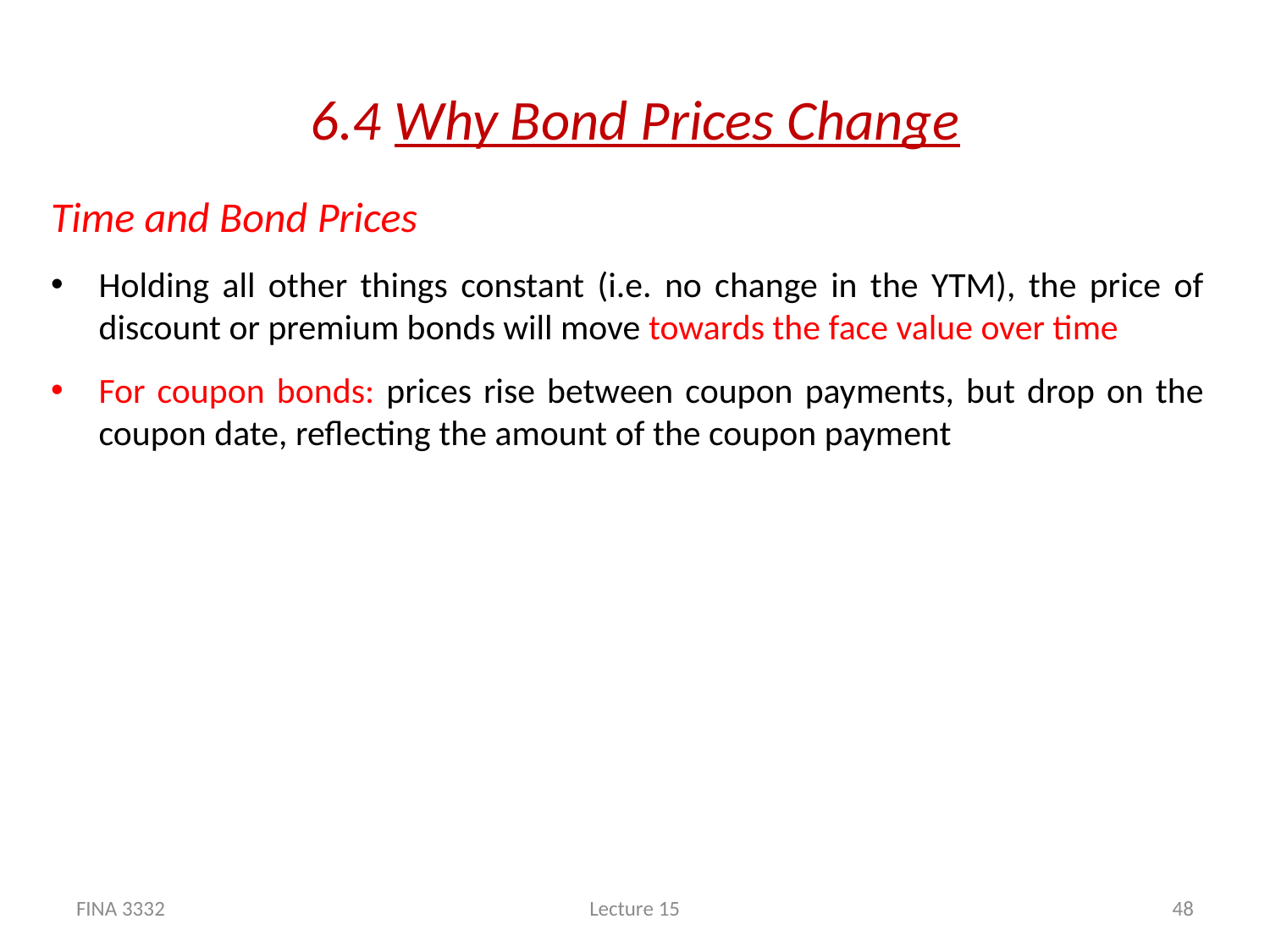

# 6.4 Why Bond Prices Change
Time and Bond Prices
Holding all other things constant (i.e. no change in the YTM), the price of discount or premium bonds will move towards the face value over time
For coupon bonds: prices rise between coupon payments, but drop on the coupon date, reflecting the amount of the coupon payment

FINA 3332
Lecture 15
48